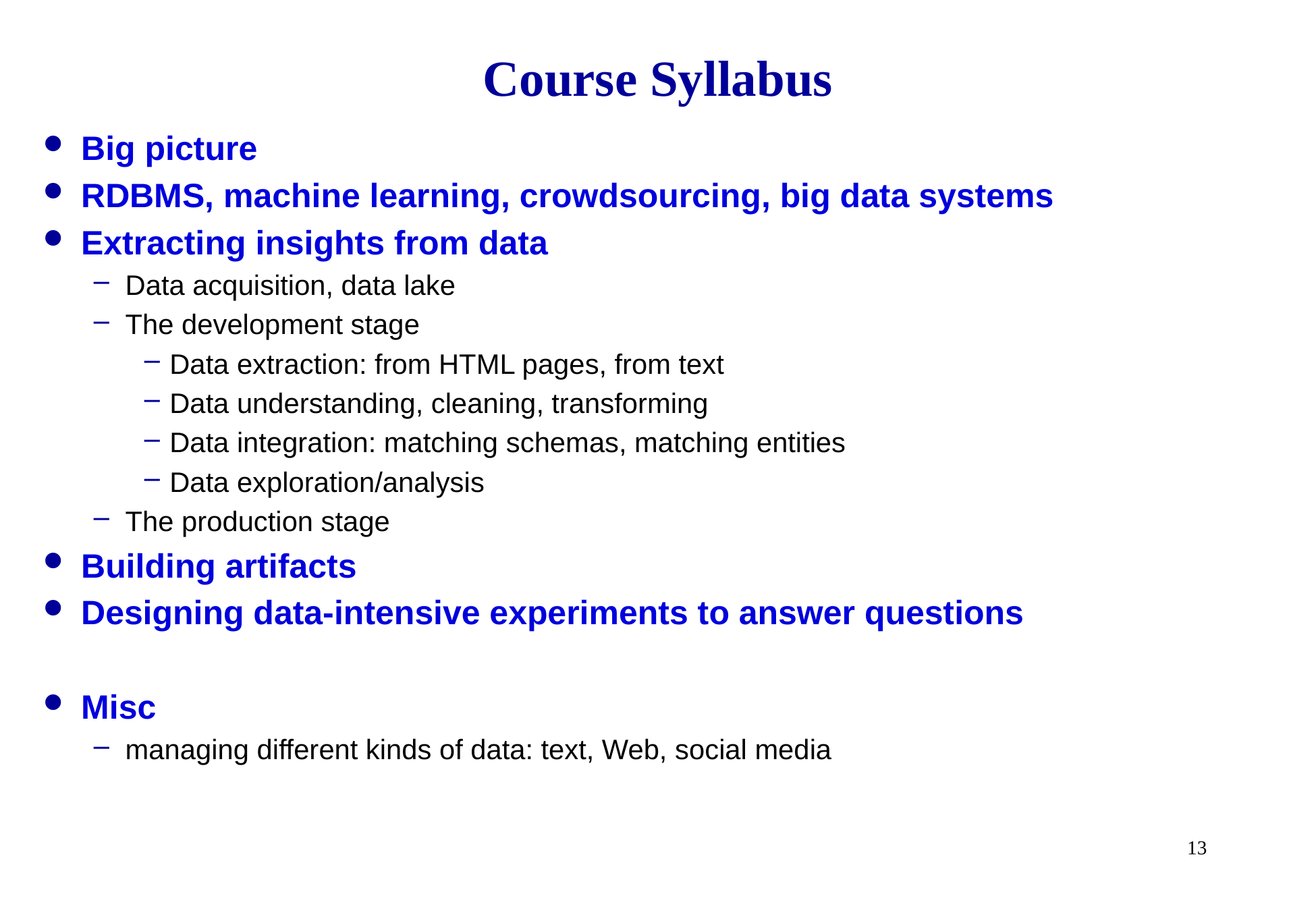

# Course Syllabus
Big picture
RDBMS, machine learning, crowdsourcing, big data systems
Extracting insights from data
Data acquisition, data lake
The development stage
Data extraction: from HTML pages, from text
Data understanding, cleaning, transforming
Data integration: matching schemas, matching entities
Data exploration/analysis
The production stage
Building artifacts
Designing data-intensive experiments to answer questions

Misc
managing different kinds of data: text, Web, social media

13